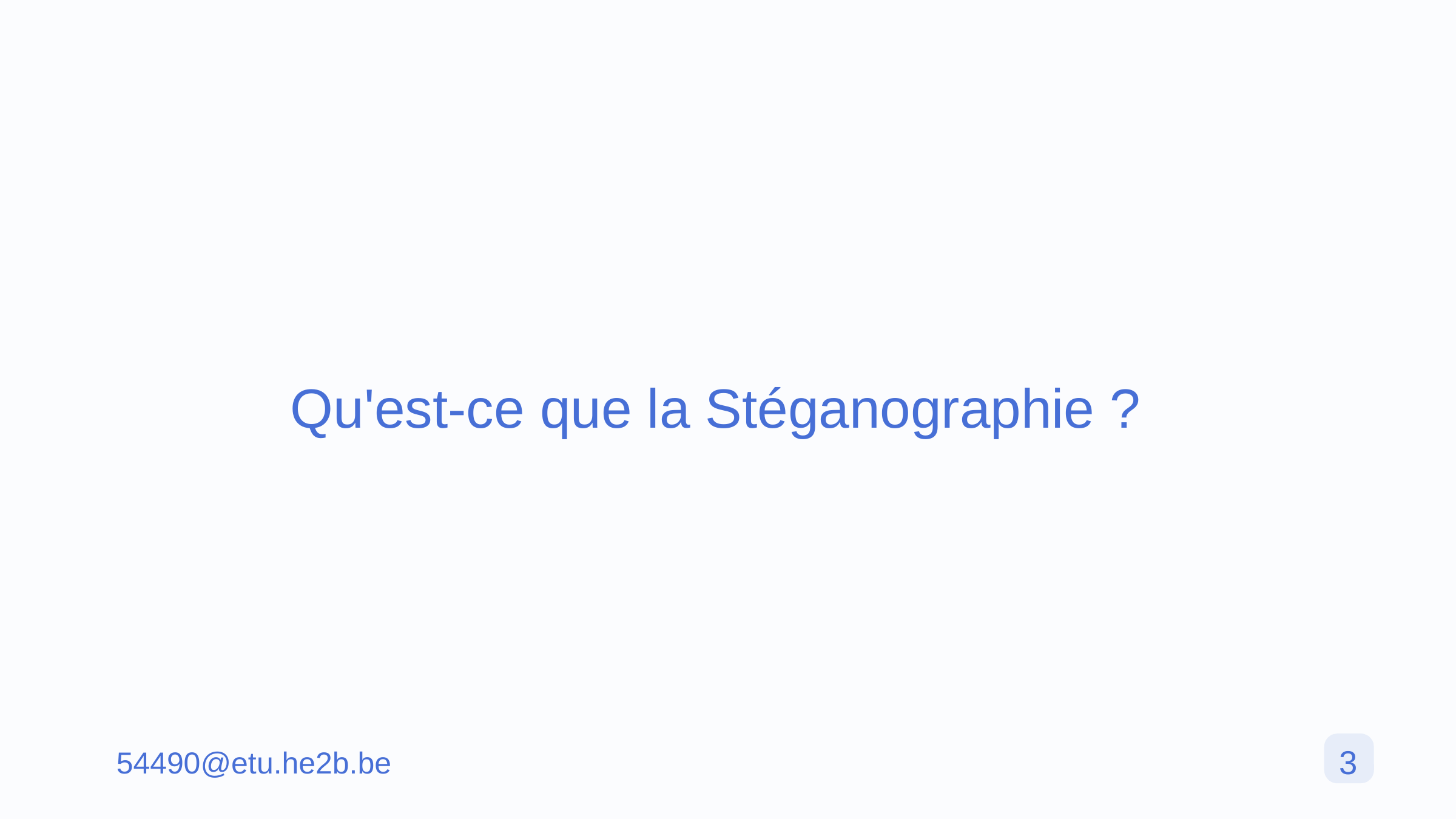

Qu'est-ce que la Stéganographie ?

3
54490@etu.he2b.be